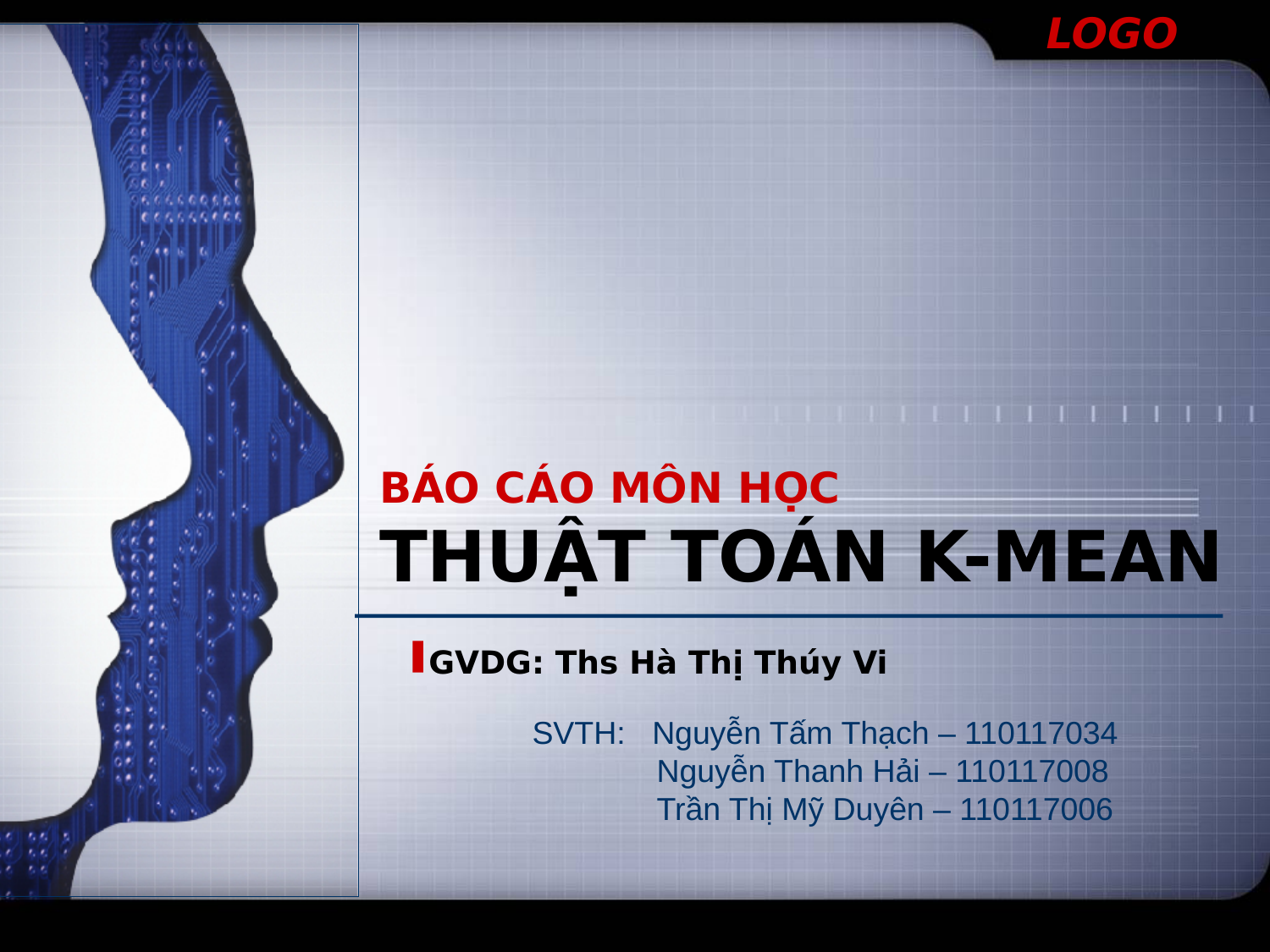

# BÁO CÁO MÔN HỌC THUẬT TOÁN K-MEAN

GVDG: Ths Hà Thị Thúy Vi

SVTH:   Nguyễn Tấm Thạch – 110117034
              Nguyễn Thanh Hải – 110117008
              Trần Thị Mỹ Duyên – 110117006